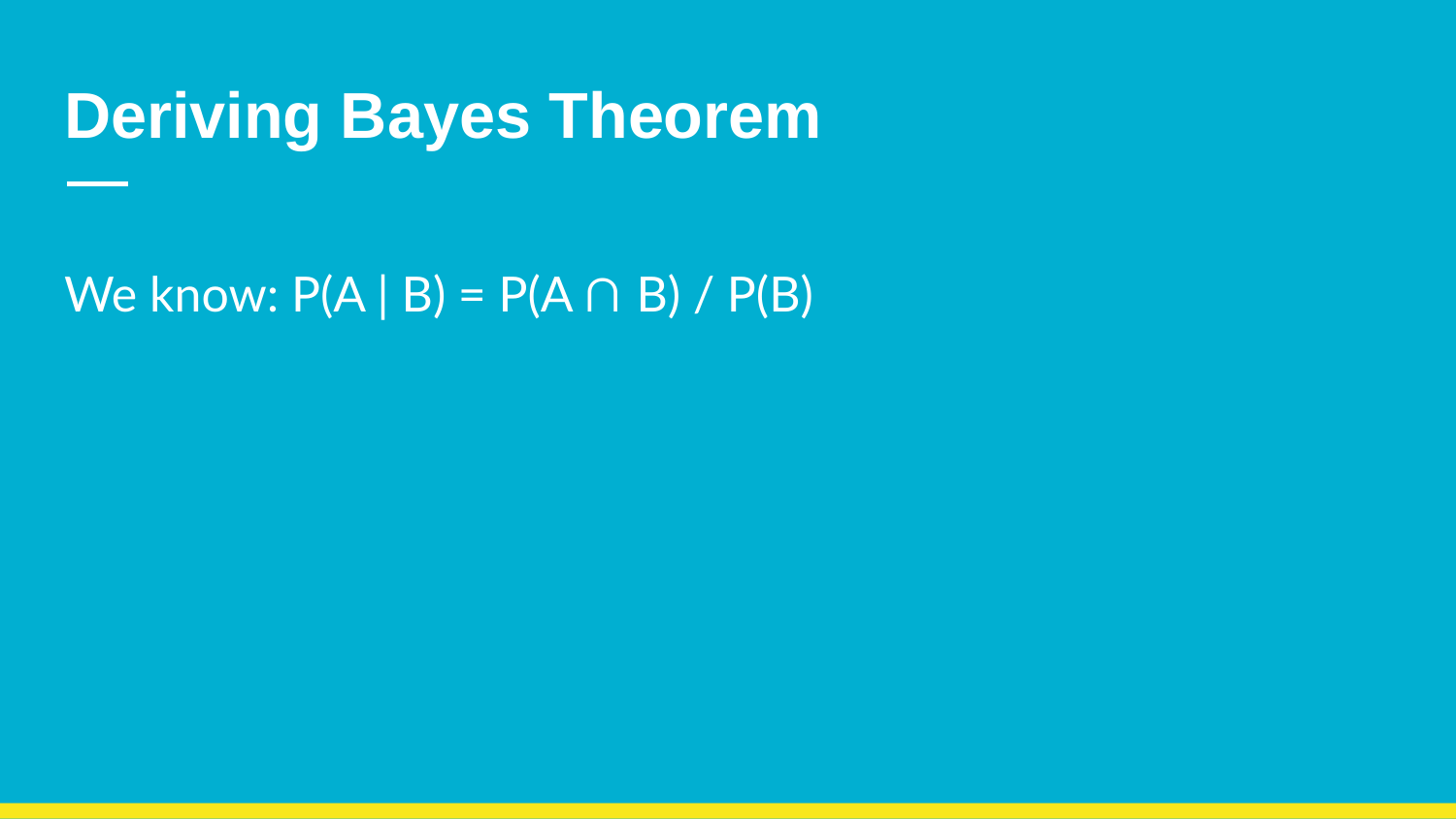

# Deriving Bayes Theorem
We know: P(A | B) = P(A ∩ B) / P(B)